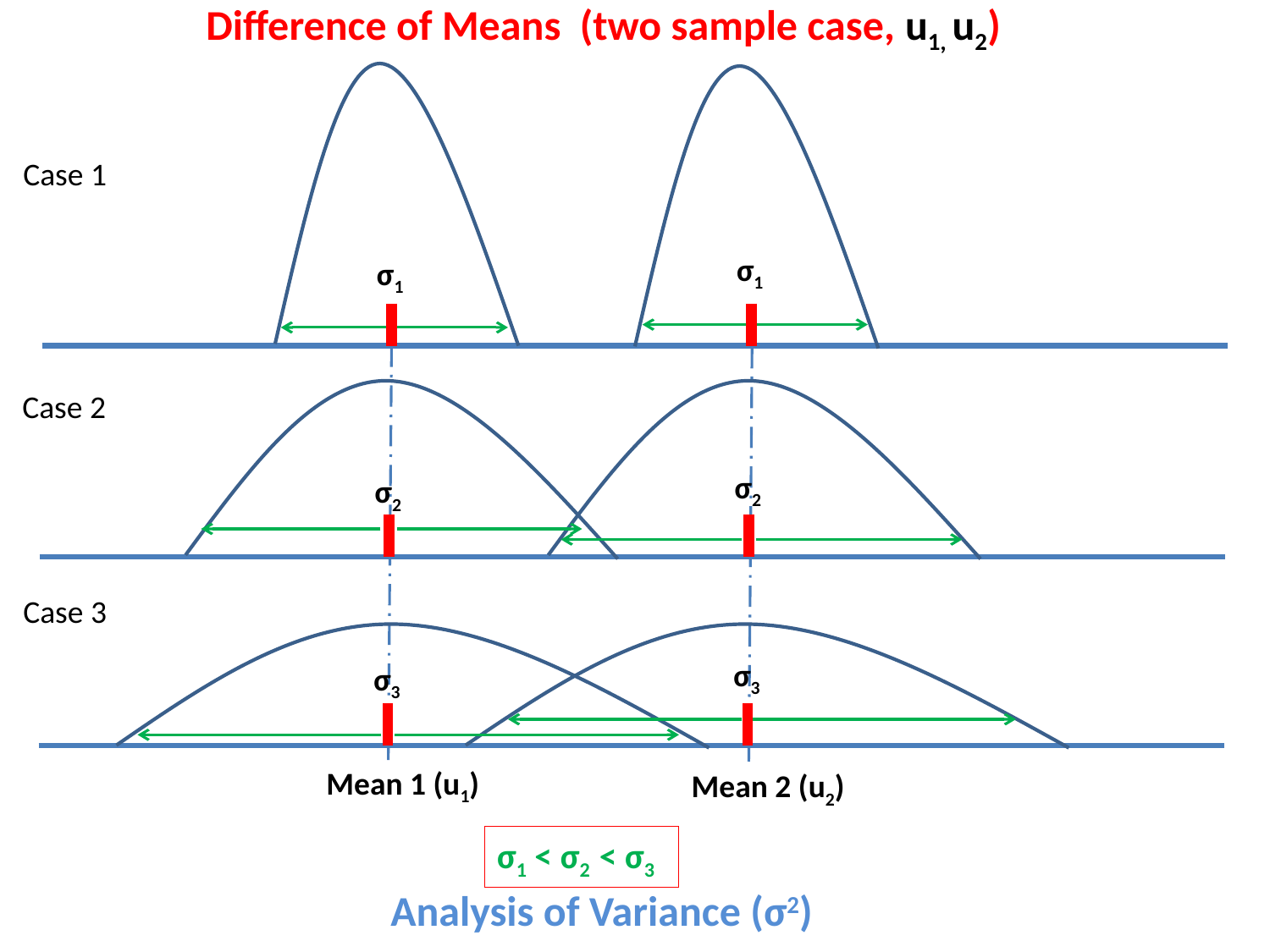

# Difference of Means  (two sample case, u1, u2)

σ1
σ1
Case 1
Case 2

σ2
σ2
Case 3

σ3
σ3

Mean 1 (u1)
Mean 2 (u2)
σ1 < σ2  < σ3
    Analysis of Variance (σ2)